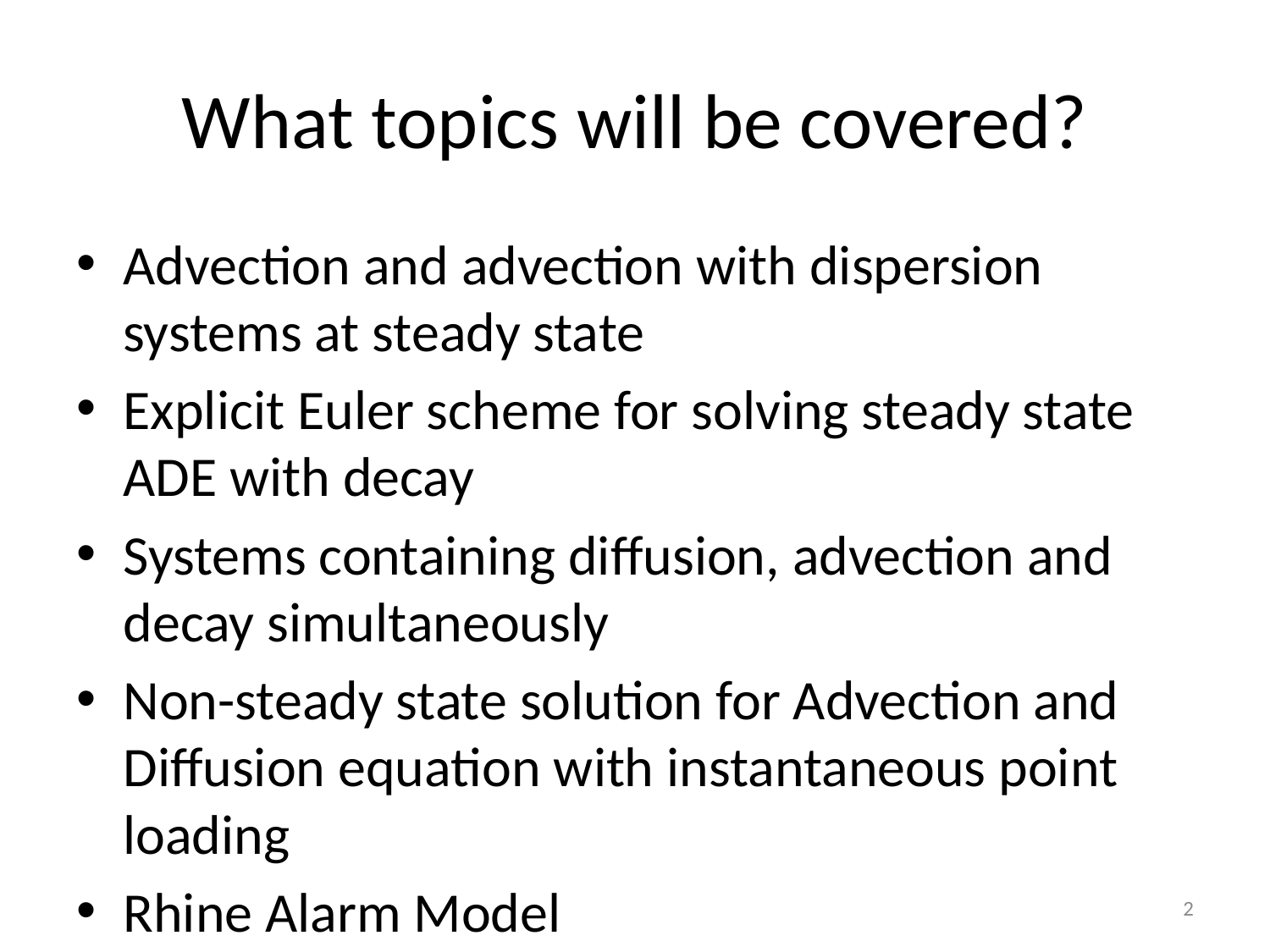

# What topics will be covered?
Advection and advection with dispersion systems at steady state
Explicit Euler scheme for solving steady state ADE with decay
Systems containing diffusion, advection and decay simultaneously
Non-steady state solution for Advection and Diffusion equation with instantaneous point loading
Rhine Alarm Model
2